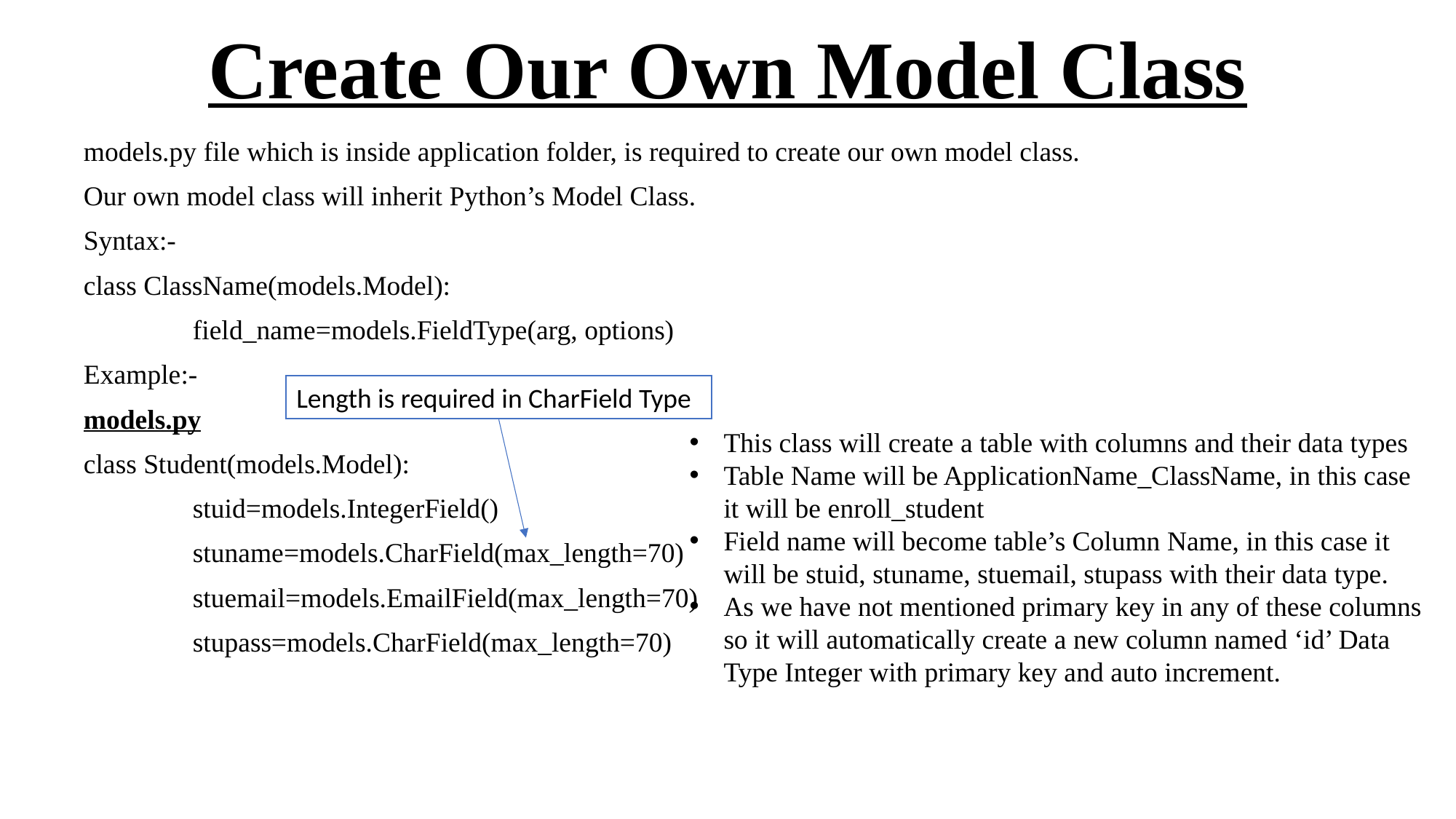

# Create Our Own Model Class
models.py file which is inside application folder, is required to create our own model class.
Our own model class will inherit Python’s Model Class.
Syntax:-
class ClassName(models.Model):
	field_name=models.FieldType(arg, options)
Example:-
models.py
class Student(models.Model):
	stuid=models.IntegerField()
	stuname=models.CharField(max_length=70)
	stuemail=models.EmailField(max_length=70)
	stupass=models.CharField(max_length=70)
Length is required in CharField Type
This class will create a table with columns and their data types
Table Name will be ApplicationName_ClassName, in this case it will be enroll_student
Field name will become table’s Column Name, in this case it will be stuid, stuname, stuemail, stupass with their data type.
As we have not mentioned primary key in any of these columns so it will automatically create a new column named ‘id’ Data Type Integer with primary key and auto increment.